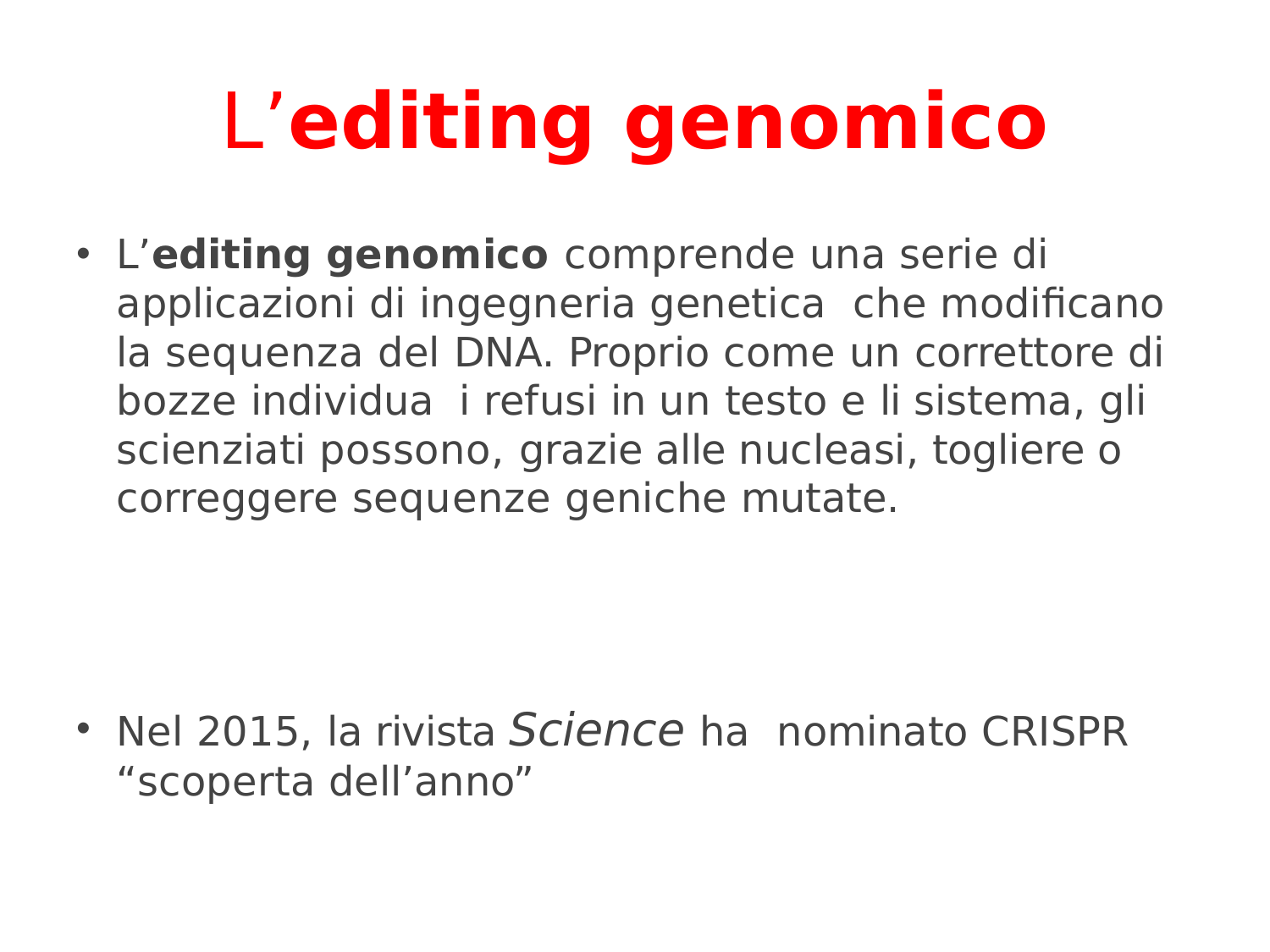

# L’editing genomico
L’editing genomico comprende una serie di applicazioni di ingegneria genetica  che modiﬁcano la sequenza del DNA. Proprio come un correttore di bozze individua  i refusi in un testo e li sistema, gli scienziati possono, grazie alle nucleasi, togliere o  correggere sequenze geniche mutate.

Nel 2015, la rivista Science ha  nominato CRISPR “scoperta dell’anno”